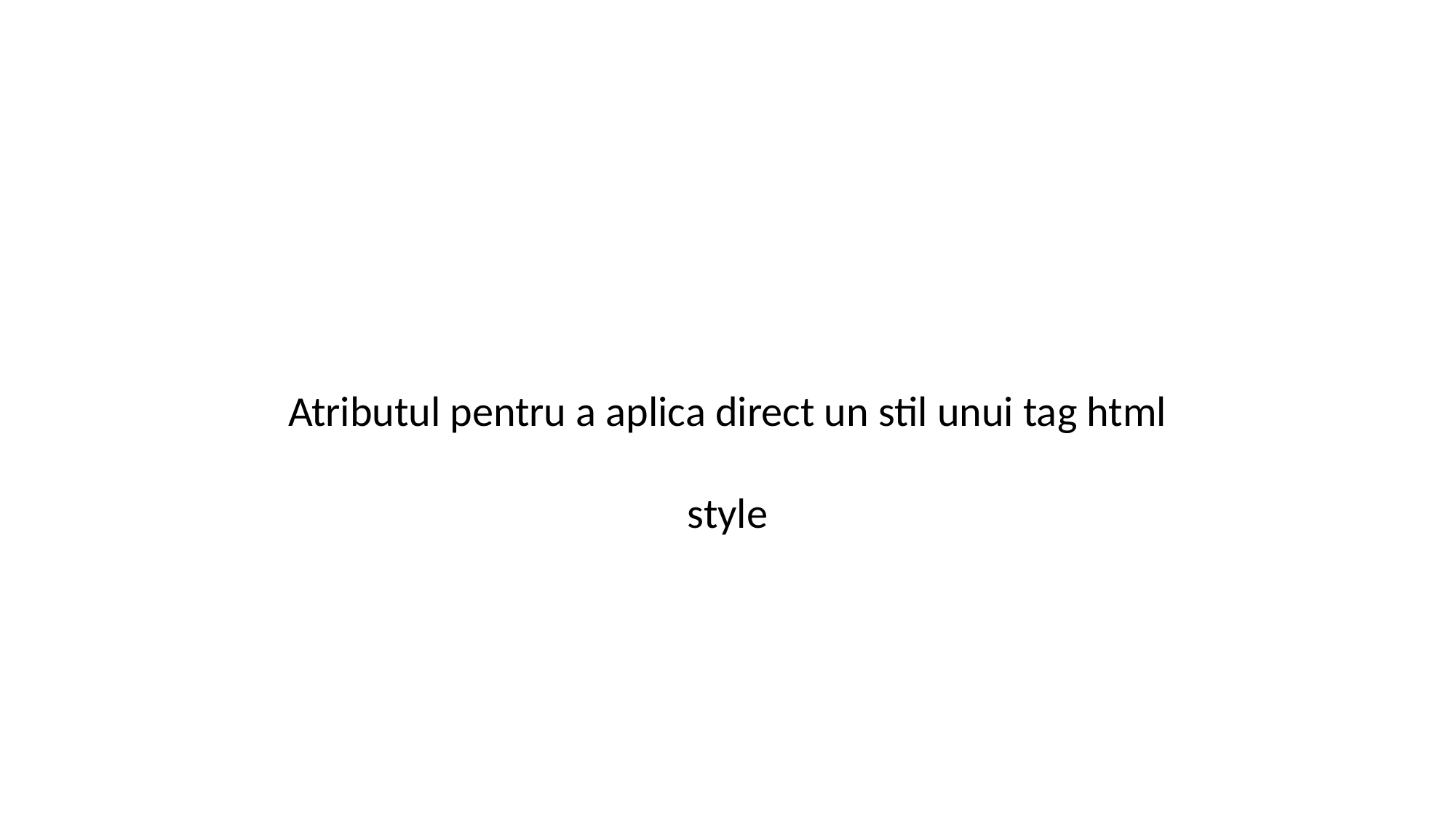

Atributul pentru a aplica direct un stil unui tag html

style